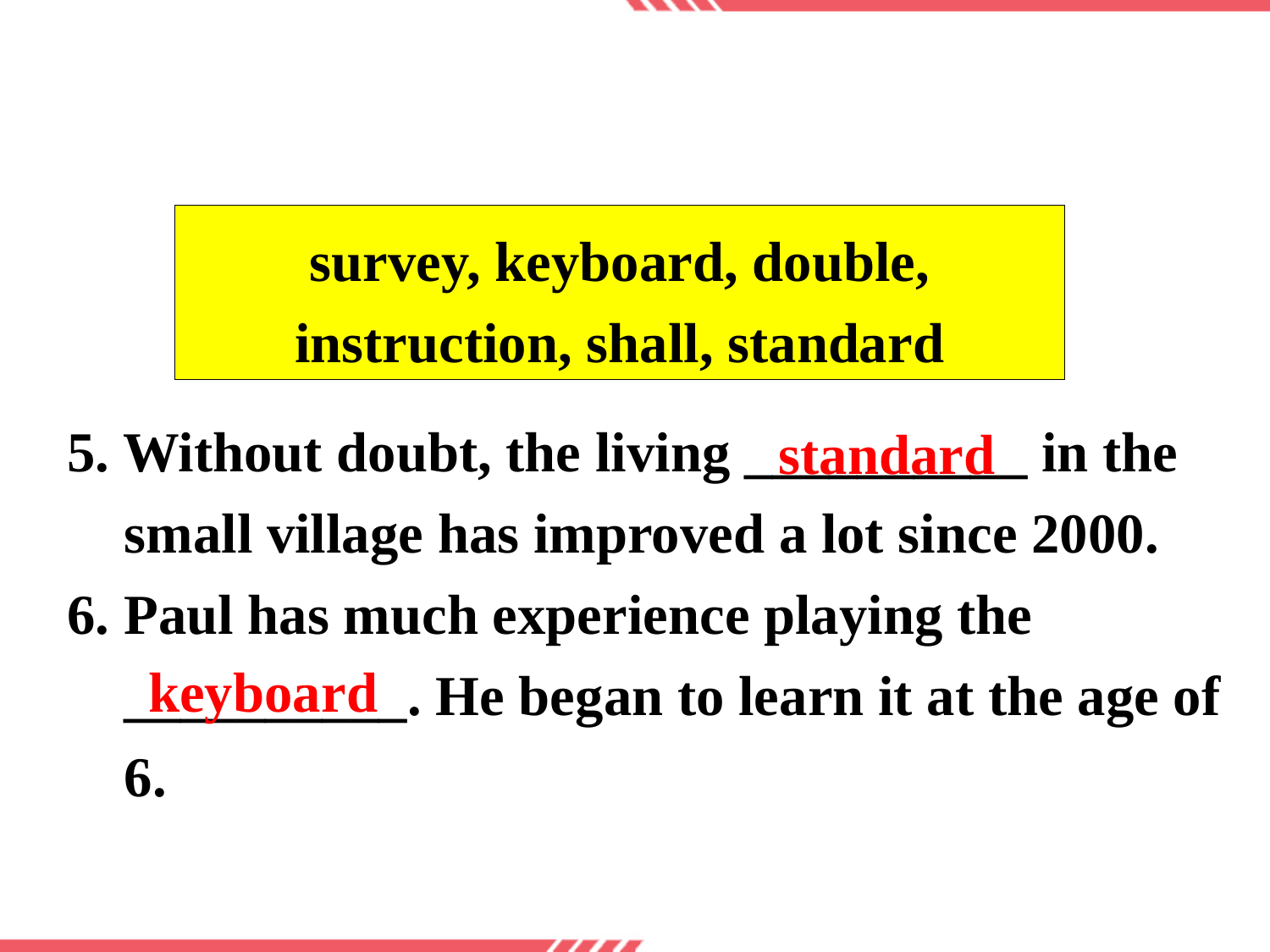

survey, keyboard, double, instruction, shall, standard
5. Without doubt, the living __________ in the
    small village has improved a lot since 2000.
6. Paul has much experience playing the
    __________. He began to learn it at the age of
    6.
standard
keyboard